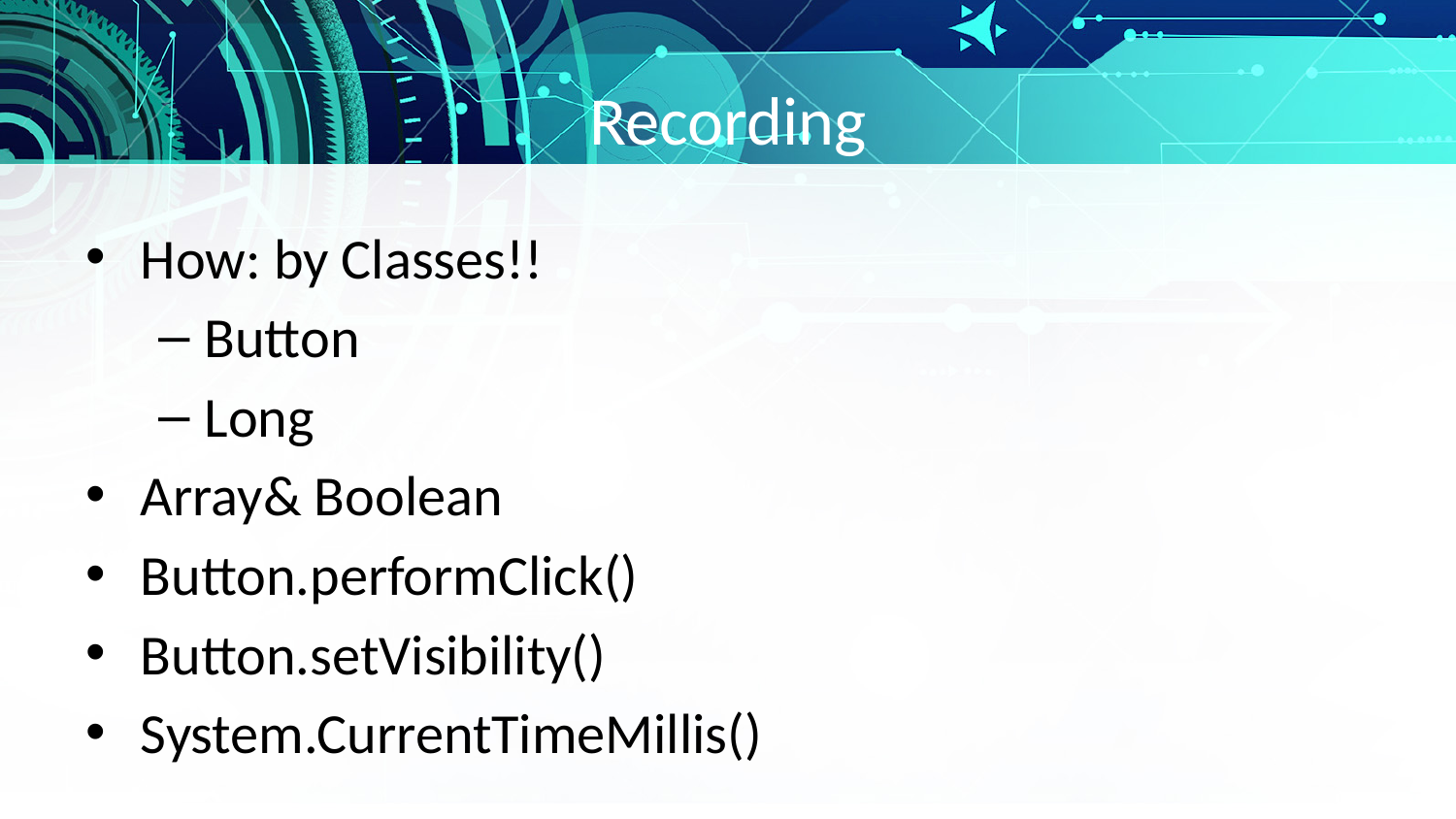

# Recording
How: by Classes!!
Button
Long
Array& Boolean
Button.performClick()
Button.setVisibility()
System.CurrentTimeMillis()